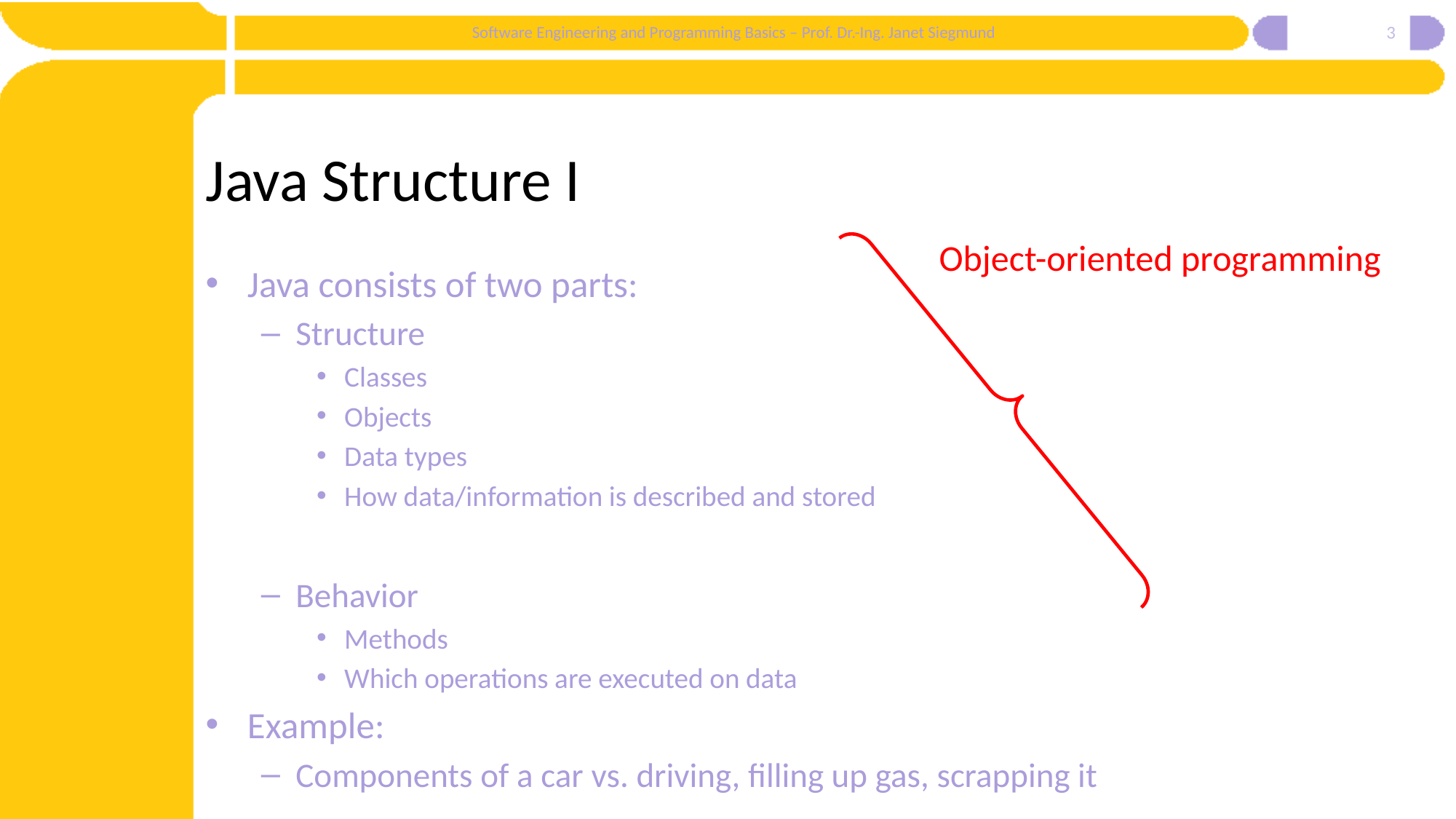

3
# Java Structure I

Object-oriented programming
Java consists of two parts:
Structure
Classes
Objects
Data types
How data/information is described and stored

Behavior
Methods
Which operations are executed on data
Example:
Components of a car vs. driving, filling up gas, scrapping it